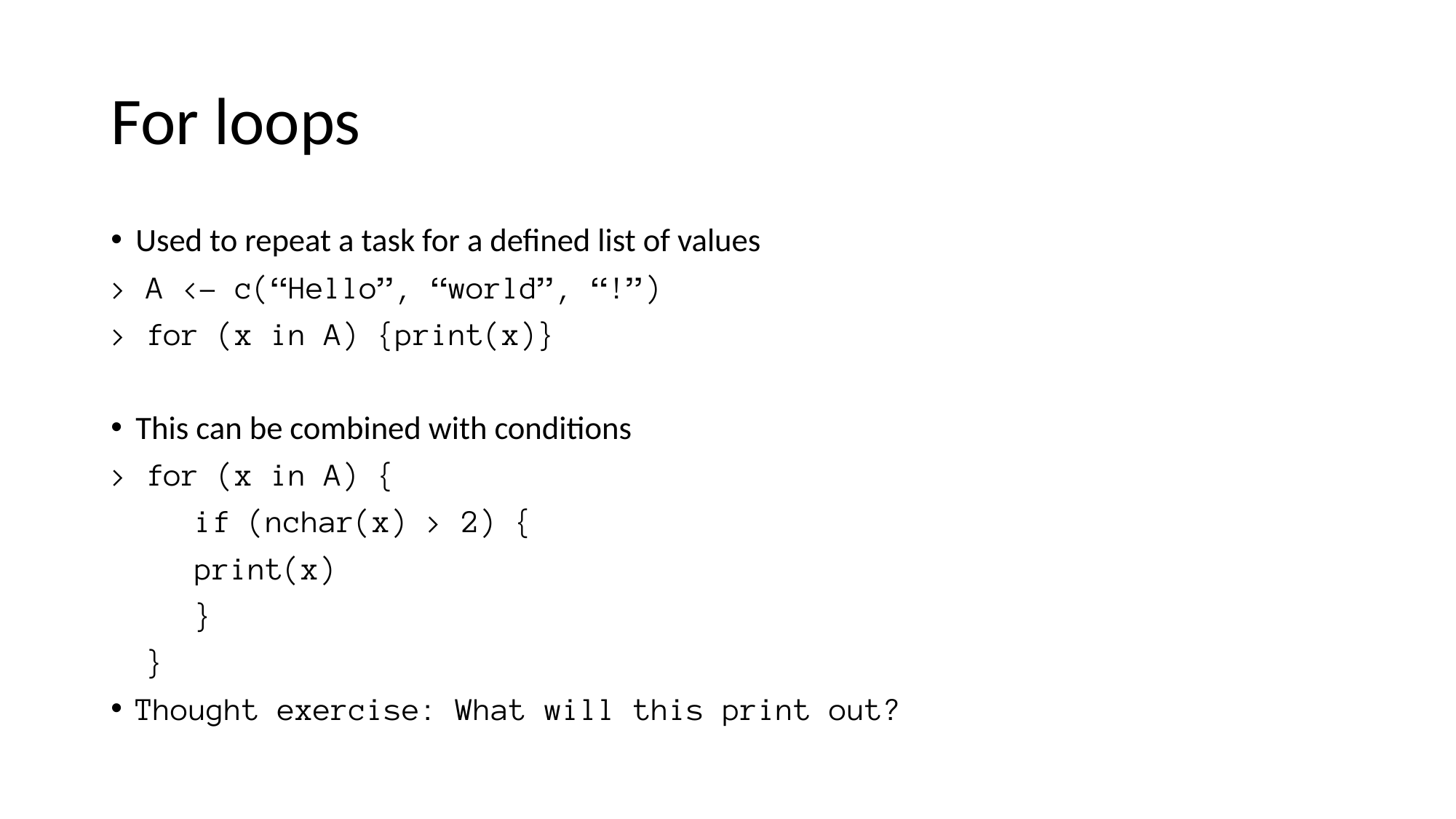

# For loops
Used to repeat a task for a defined list of values
> A <- c(“Hello”, “world”, “!”)
> for (x in A) {print(x)}

This can be combined with conditions
> for (x in A) {
	if (nchar(x) > 2) {
		print(x)
	}
  }
Thought exercise: What will this print out?